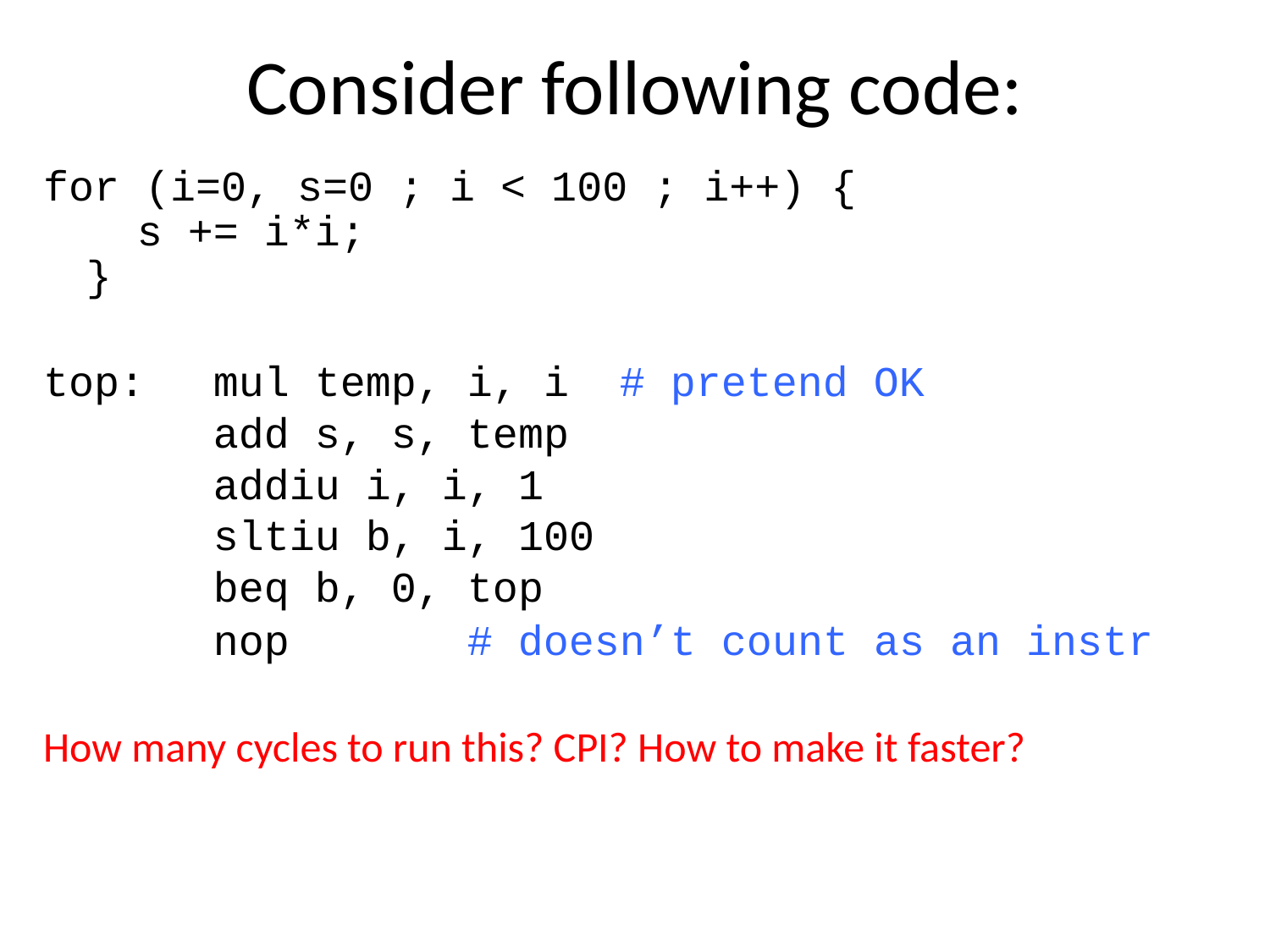

Consider following code:
for (i=0, s=0 ; i < 100 ; i++) {
  s += i*i;
}

top:	mul temp, i, i  # pretend OK
		add s, s, temp
		addiu i, i, 1
		sltiu b, i, 100
		beq b, 0, top
		nop	     # doesn’t count as an instr

How many cycles to run this? CPI? How to make it faster?